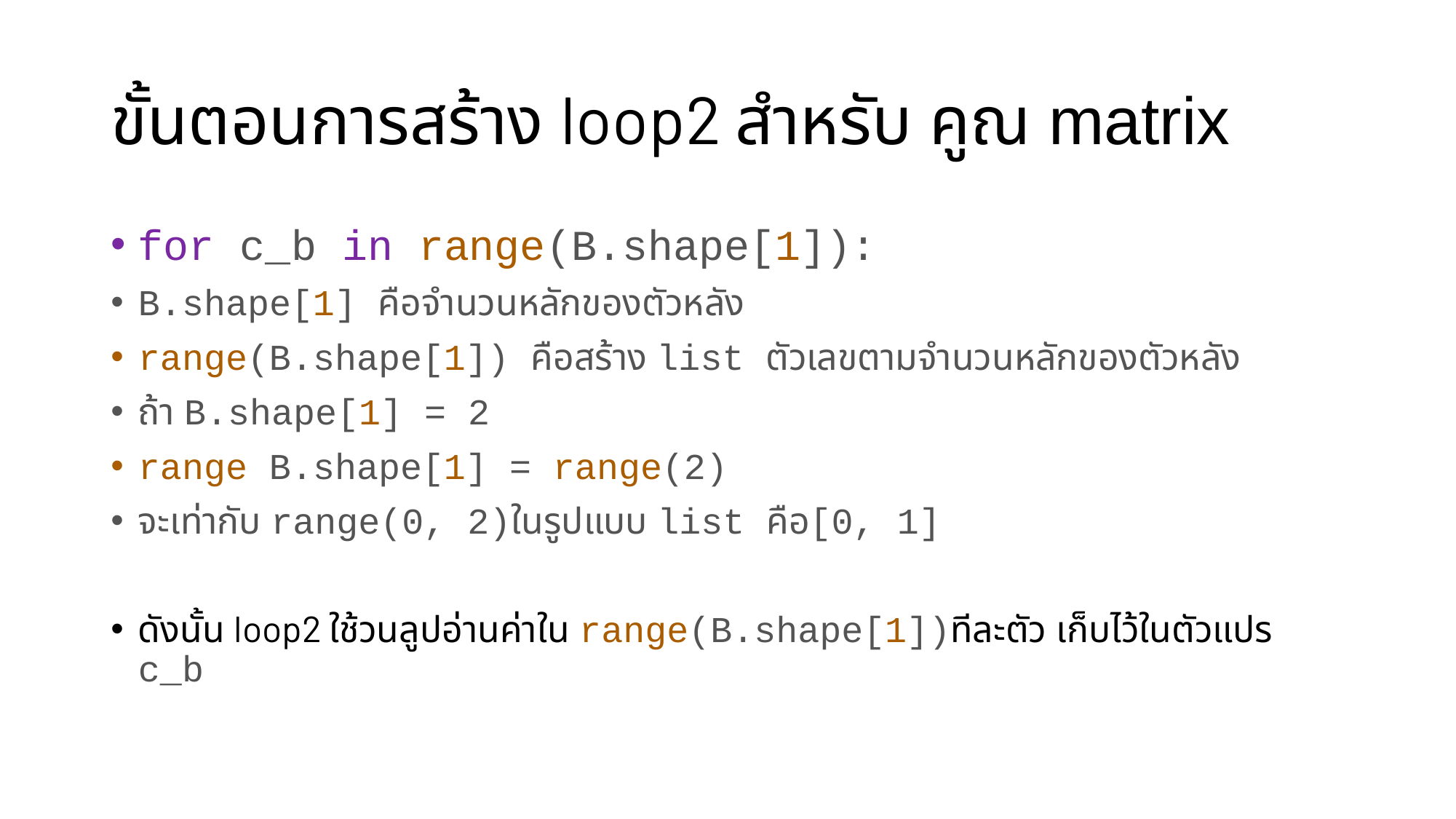

# ขั้นตอนการสร้าง loop2 สำหรับ คูณ matrix
for c_b in range(B.shape[1]):
B.shape[1] คือจำนวนหลักของตัวหลัง
range(B.shape[1]) คือสร้าง list ตัวเลขตามจำนวนหลักของตัวหลัง
ถ้า B.shape[1] = 2
range B.shape[1] = range(2)
จะเท่ากับ range(0, 2)ในรูปแบบ list คือ[0, 1]

ดังนั้น loop2 ใช้วนลูปอ่านค่าใน range(B.shape[1])ทีละตัว เก็บไว้ในตัวแปร c_b